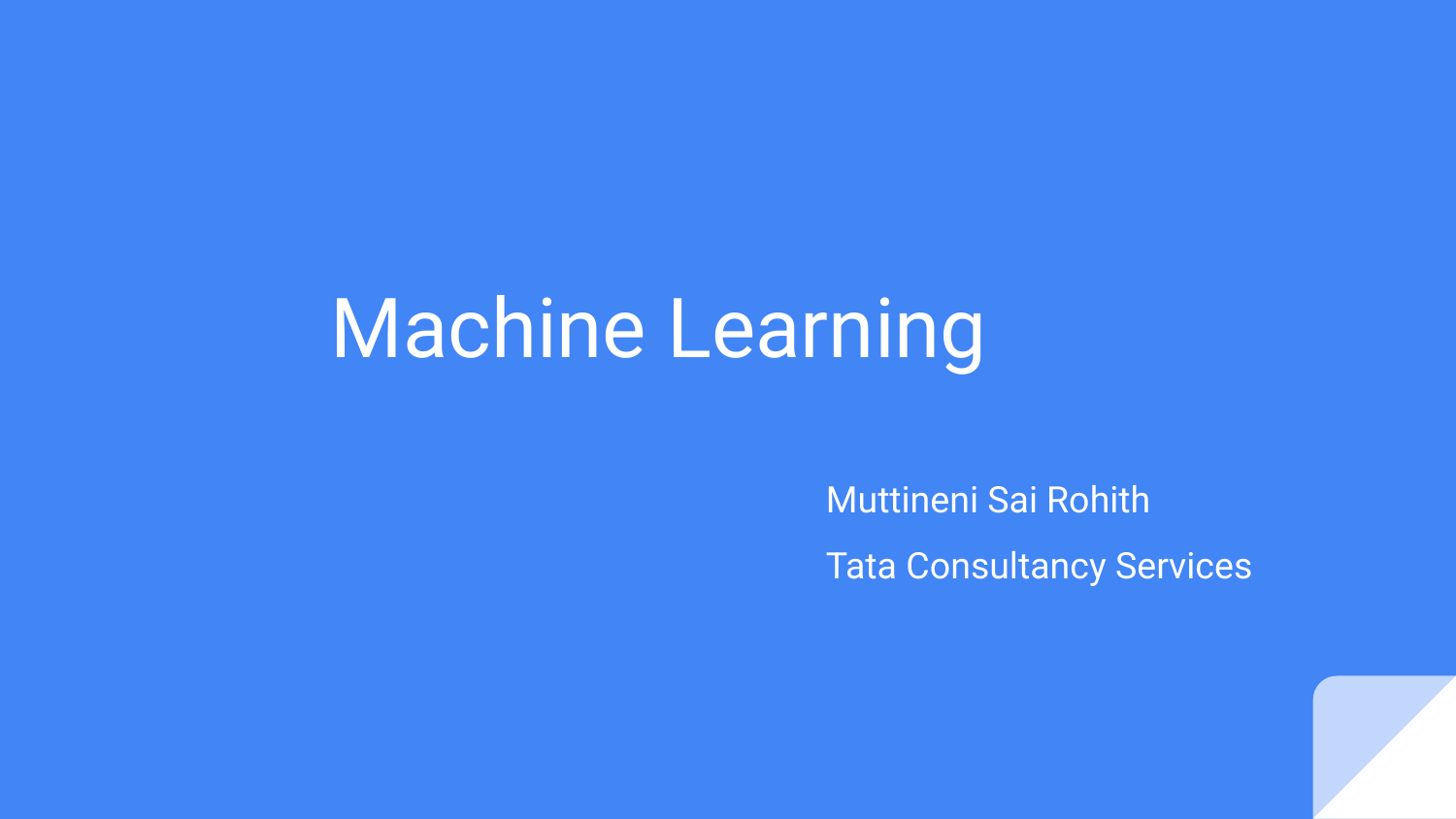

# Machine Learning
Muttineni Sai Rohith
Tata Consultancy Services